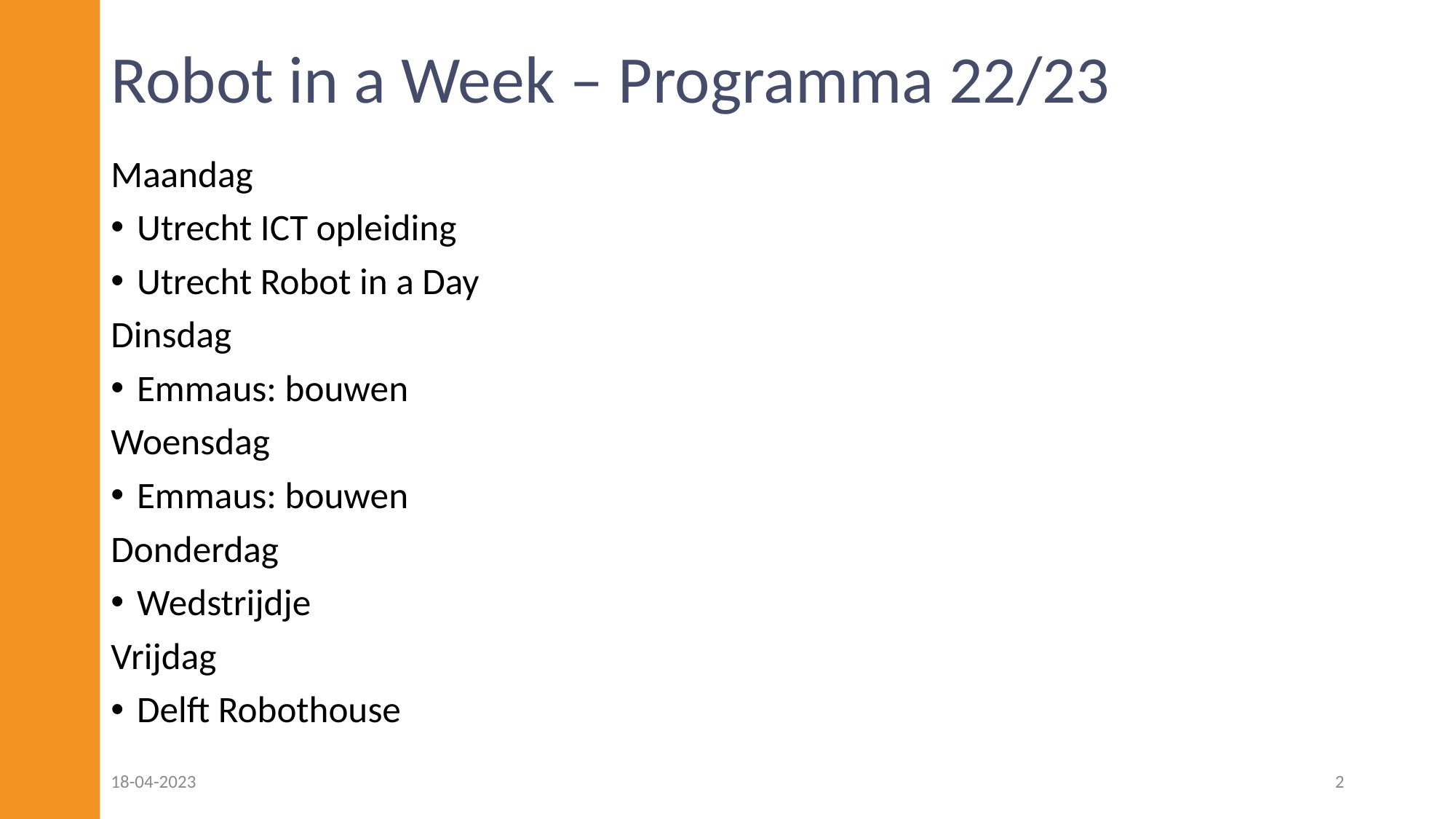

# Robot in a Week – Programma 22/23
Maandag
Utrecht ICT opleiding
Utrecht Robot in a Day
Dinsdag
Emmaus: bouwen
Woensdag
Emmaus: bouwen
Donderdag
Wedstrijdje
Vrijdag
Delft Robothouse

18-04-2023

2